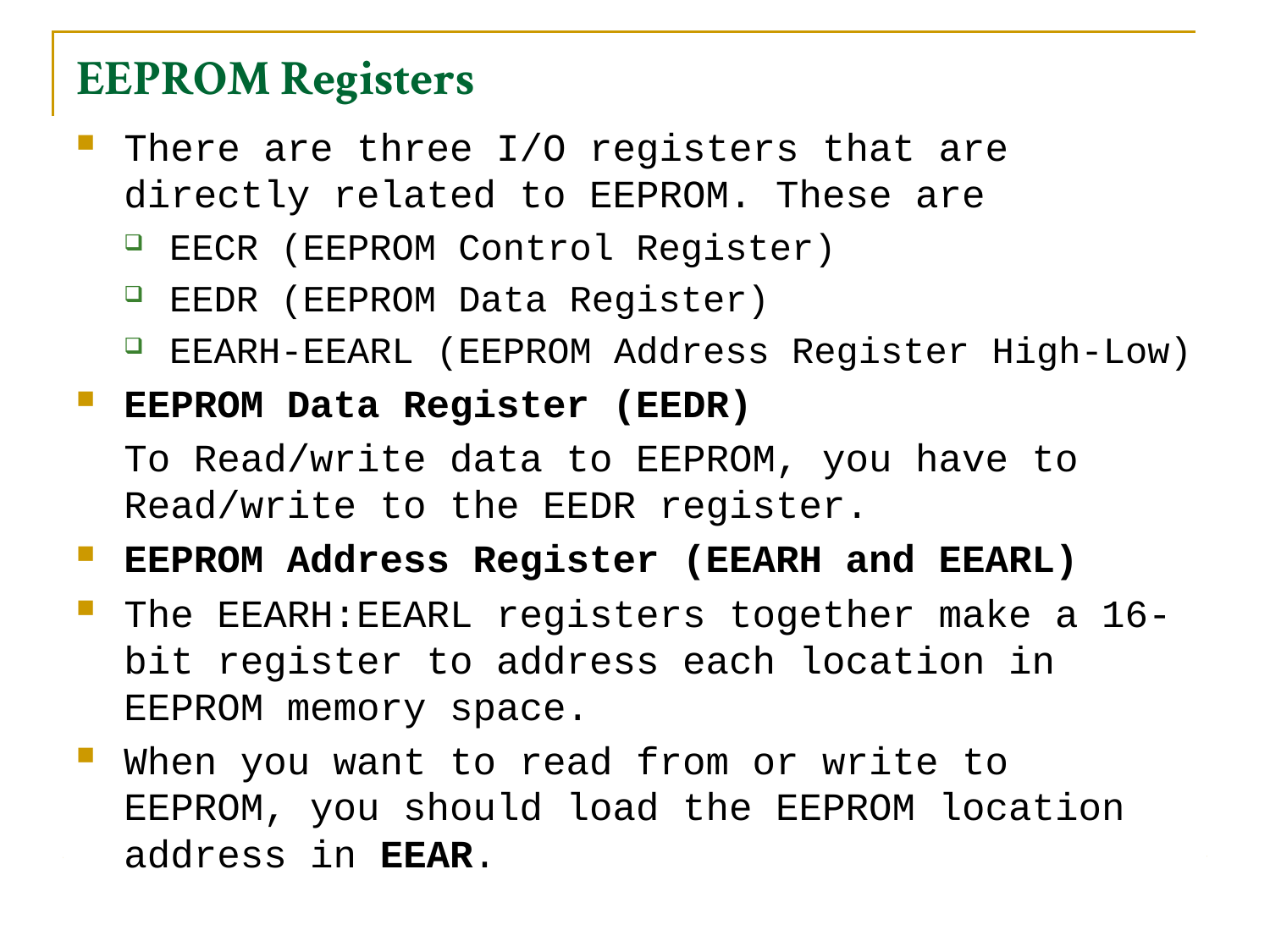

# EEPROM Registers
There are three I/O registers that are directly related to EEPROM. These are
EECR (EEPROM Control Register)
EEDR (EEPROM Data Register)
EEARH-EEARL (EEPROM Address Register High-Low)
EEPROM Data Register (EEDR)
	To Read/write data to EEPROM, you have to Read/write to the EEDR register.
EEPROM Address Register (EEARH and EEARL)
The EEARH:EEARL registers together make a 16-bit register to address each location in EEPROM memory space.
When you want to read from or write to EEPROM, you should load the EEPROM location address in EEAR.